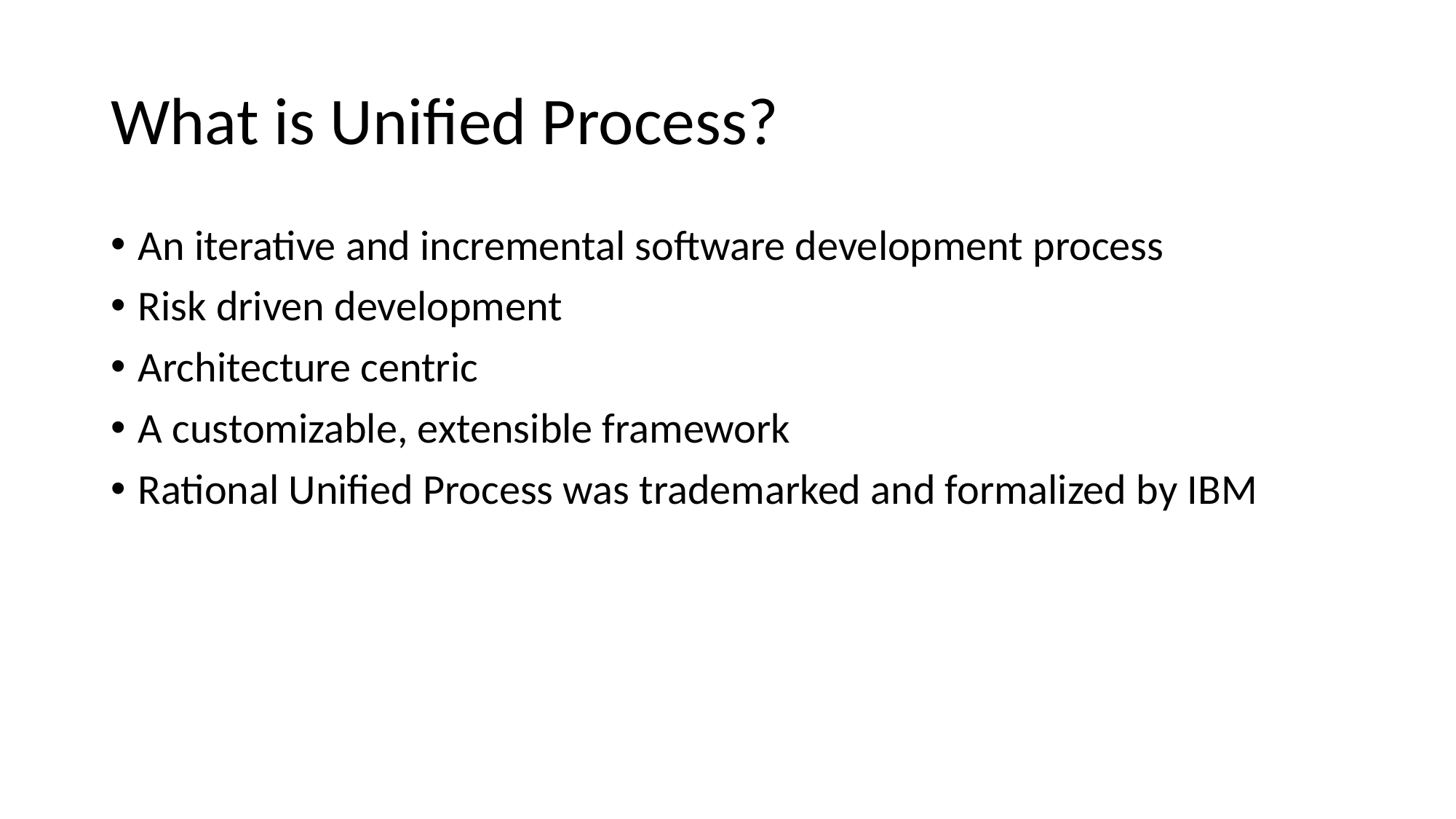

What is Unified Process?
An iterative and incremental software development process
Risk driven development
Architecture centric
A customizable, extensible framework
Rational Unified Process was trademarked and formalized by IBM